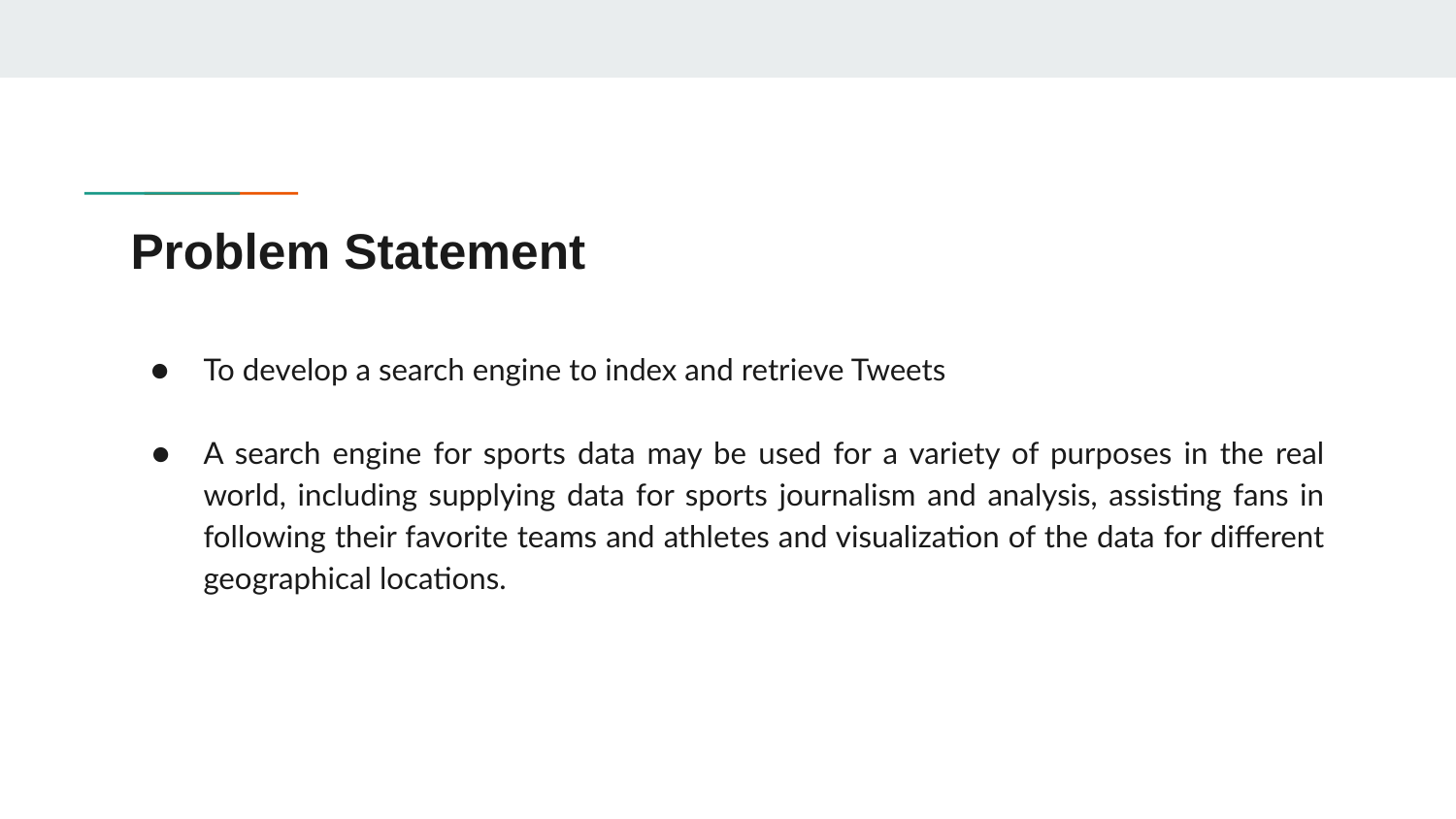

# Problem Statement
To develop a search engine to index and retrieve Tweets

A search engine for sports data may be used for a variety of purposes in the real world, including supplying data for sports journalism and analysis, assisting fans in following their favorite teams and athletes and visualization of the data for different geographical locations.